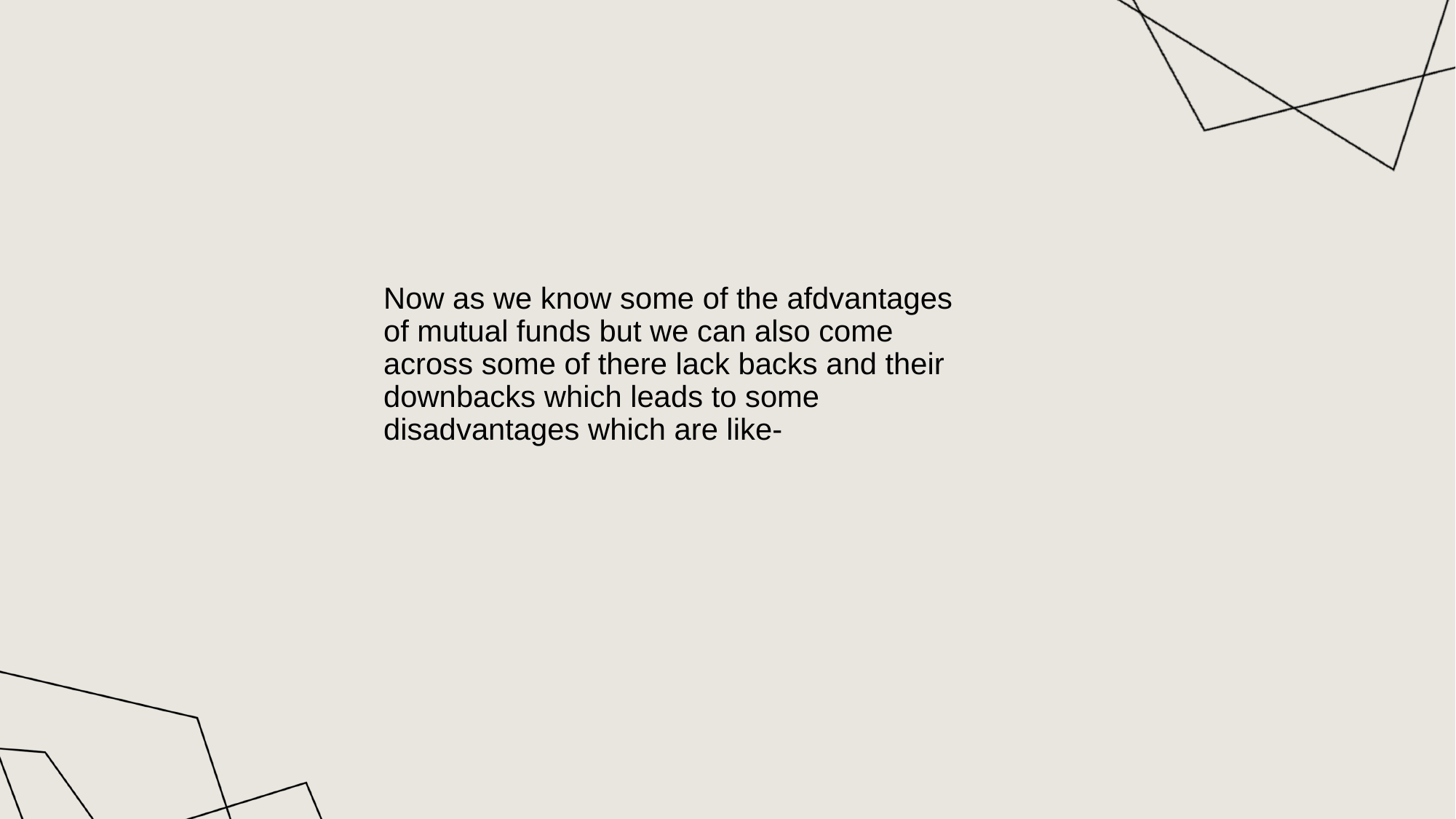

#
Now as we know some of the afdvantages of mutual funds but we can also come across some of there lack backs and their downbacks which leads to some disadvantages which are like-
8